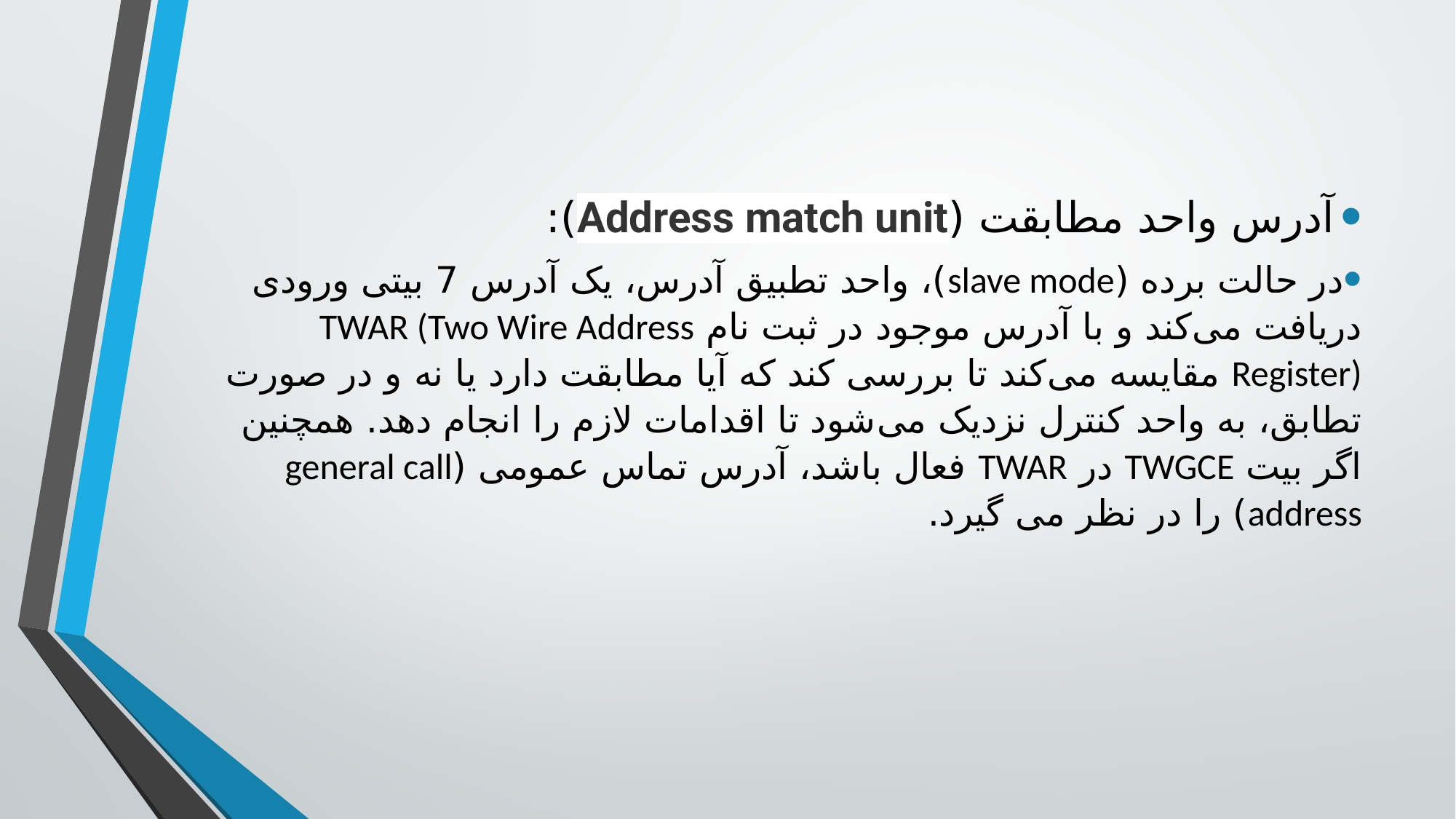

آدرس واحد مطابقت (Address match unit):
در حالت برده (slave mode)، واحد تطبیق آدرس، یک آدرس 7 بیتی ورودی دریافت می‌کند و با آدرس موجود در ثبت نام TWAR (Two Wire Address Register) مقایسه می‌کند تا بررسی کند که آیا مطابقت دارد یا نه و در صورت تطابق، به واحد کنترل نزدیک می‌شود تا اقدامات لازم را انجام دهد. همچنین اگر بیت TWGCE در TWAR فعال باشد، آدرس تماس عمومی (general call address) را در نظر می گیرد.